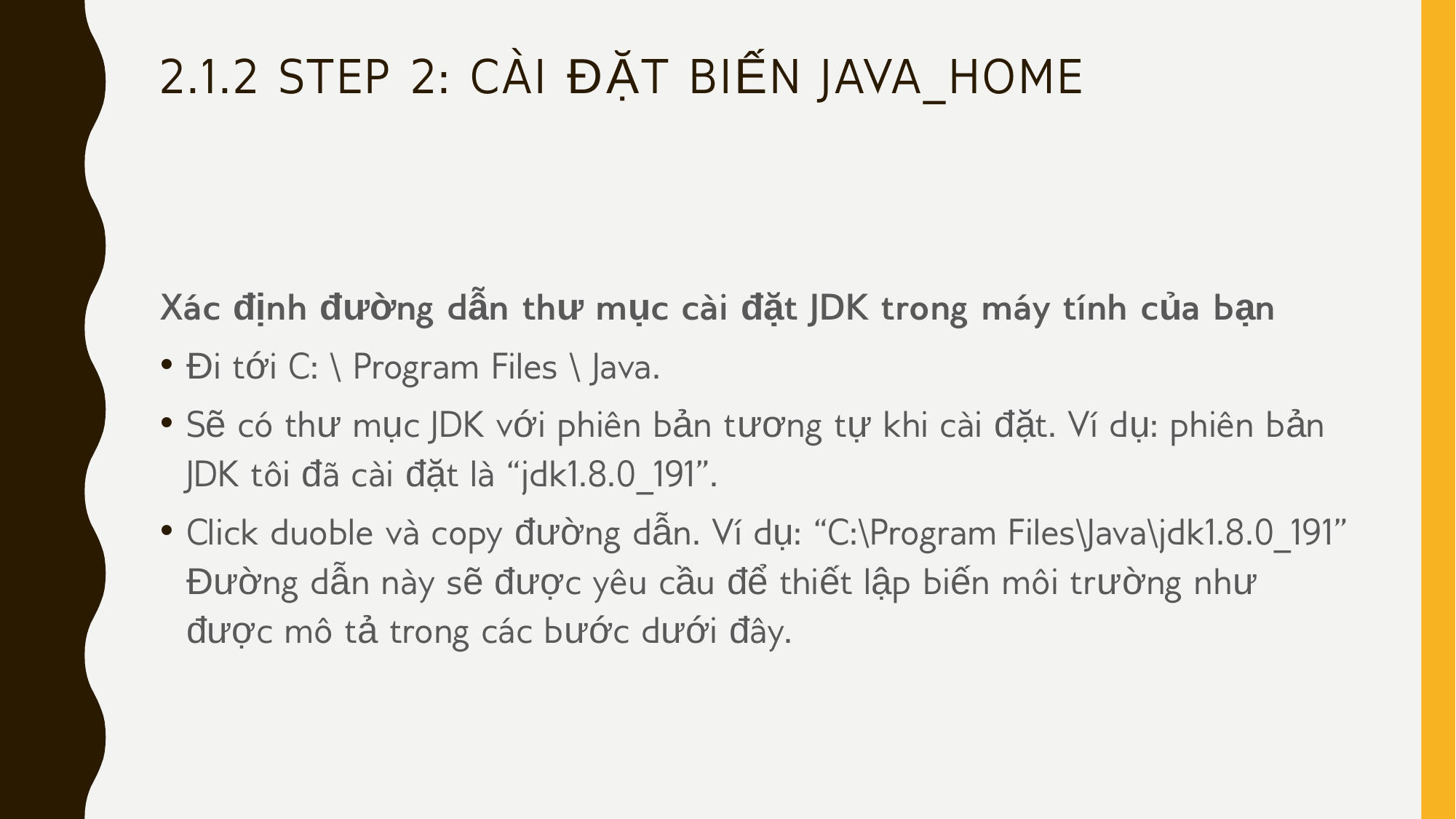

# 2.1.2 Step 2: Cài đặt biến JAVA_HOME
Xác định đường dẫn thư mục cài đặt JDK trong máy tính của bạn
Đi tới C: \ Program Files \ Java.
Sẽ có thư mục JDK với phiên bản tương tự khi cài đặt. Ví dụ: phiên bản JDK tôi đã cài đặt là “jdk1.8.0_191”.
Click duoble và copy đường dẫn. Ví dụ: “C:\Program Files\Java\jdk1.8.0_191”
Đường dẫn này sẽ được yêu cầu để thiết lập biến môi trường như được mô tả trong các bước dưới đây.